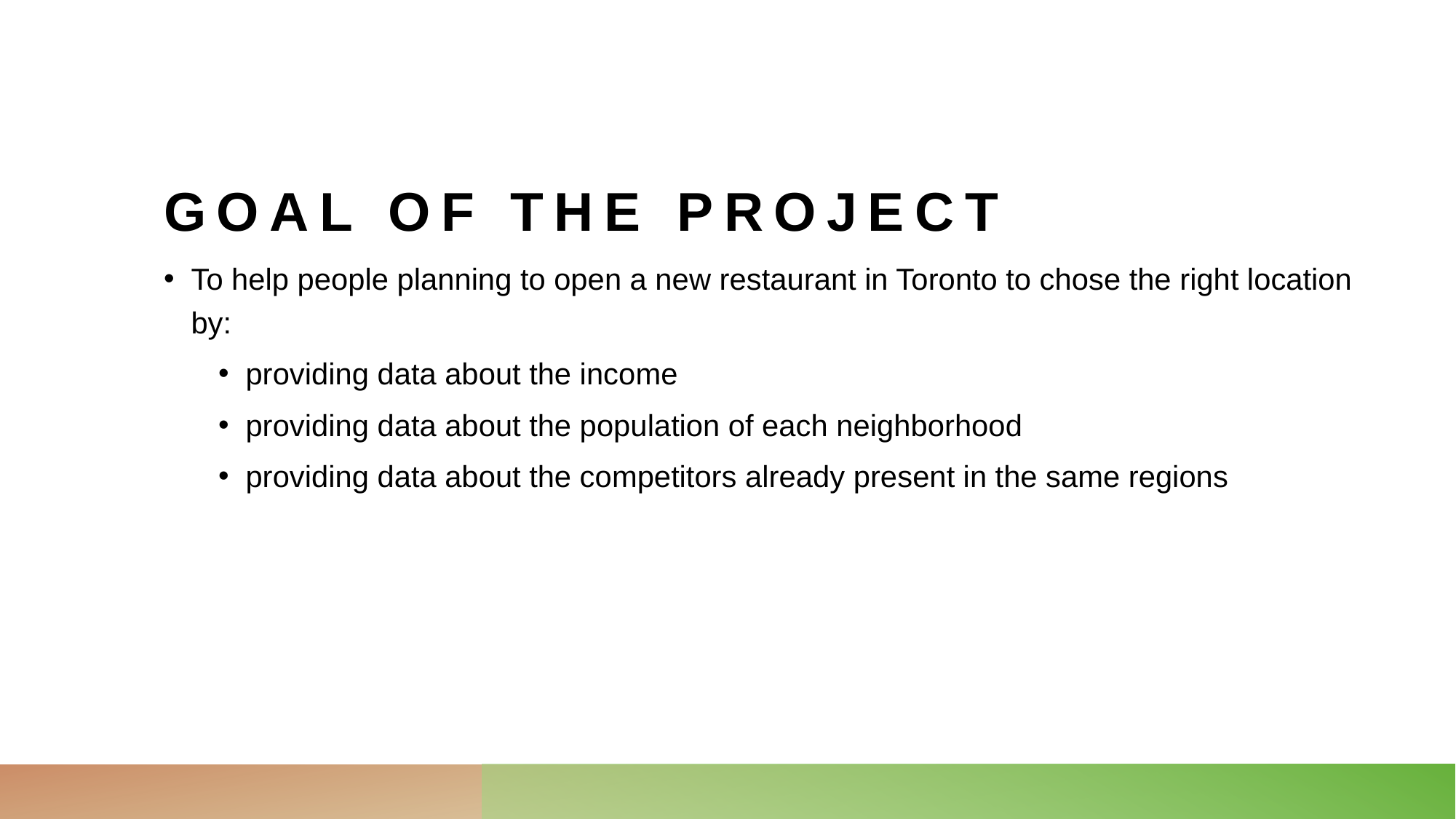

# Goal of the project
To help people planning to open a new restaurant in Toronto to chose the right location by:
providing data about the income
providing data about the population of each neighborhood
providing data about the competitors already present in the same regions